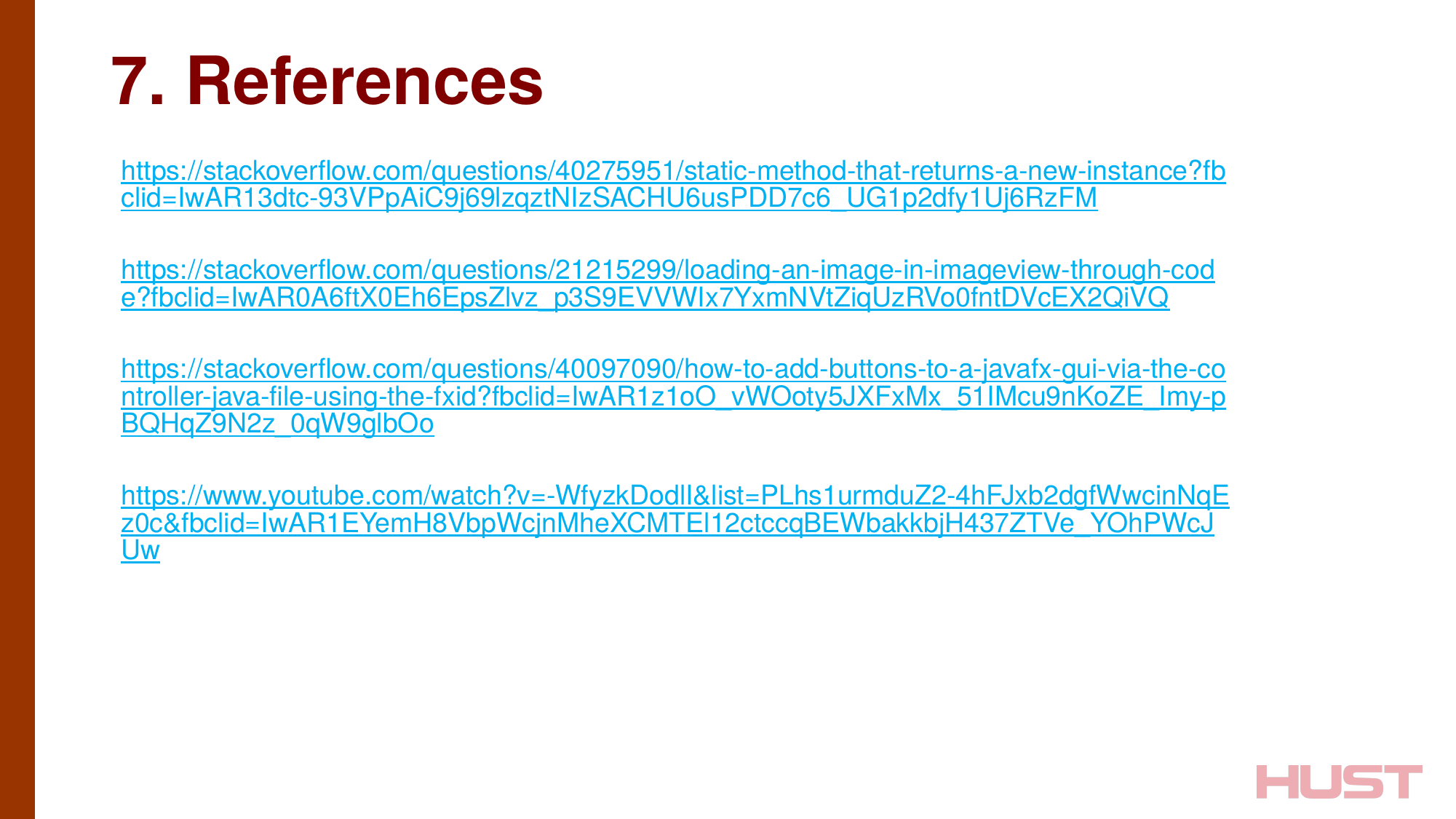

# 7. References
https://stackoverflow.com/questions/40275951/static-method-that-returns-a-new-instance?fbclid=IwAR13dtc-93VPpAiC9j69lzqztNIzSACHU6usPDD7c6_UG1p2dfy1Uj6RzFM

https://stackoverflow.com/questions/21215299/loading-an-image-in-imageview-through-code?fbclid=IwAR0A6ftX0Eh6EpsZlvz_p3S9EVVWIx7YxmNVtZiqUzRVo0fntDVcEX2QiVQ

https://stackoverflow.com/questions/40097090/how-to-add-buttons-to-a-javafx-gui-via-the-controller-java-file-using-the-fxid?fbclid=IwAR1z1oO_vWOoty5JXFxMx_51IMcu9nKoZE_Imy-pBQHqZ9N2z_0qW9glbOo

https://www.youtube.com/watch?v=-WfyzkDodlI&list=PLhs1urmduZ2-4hFJxb2dgfWwcinNqEz0c&fbclid=IwAR1EYemH8VbpWcjnMheXCMTEl12ctccqBEWbakkbjH437ZTVe_YOhPWcJUw